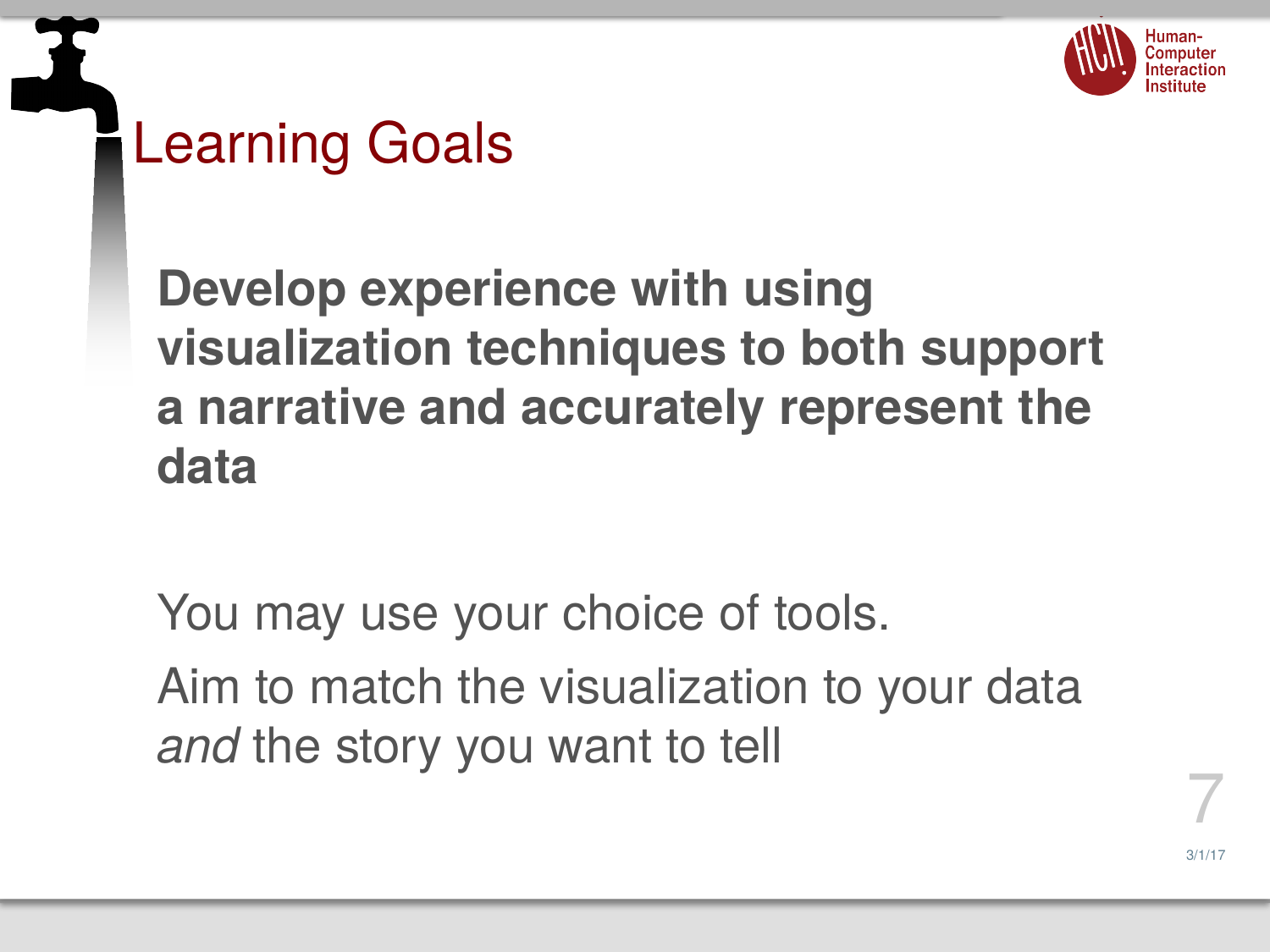

# Learning Goals
Develop experience with using visualization techniques to both support a narrative and accurately represent the data

You may use your choice of tools.
Aim to match the visualization to your data and the story you want to tell
7
3/1/17